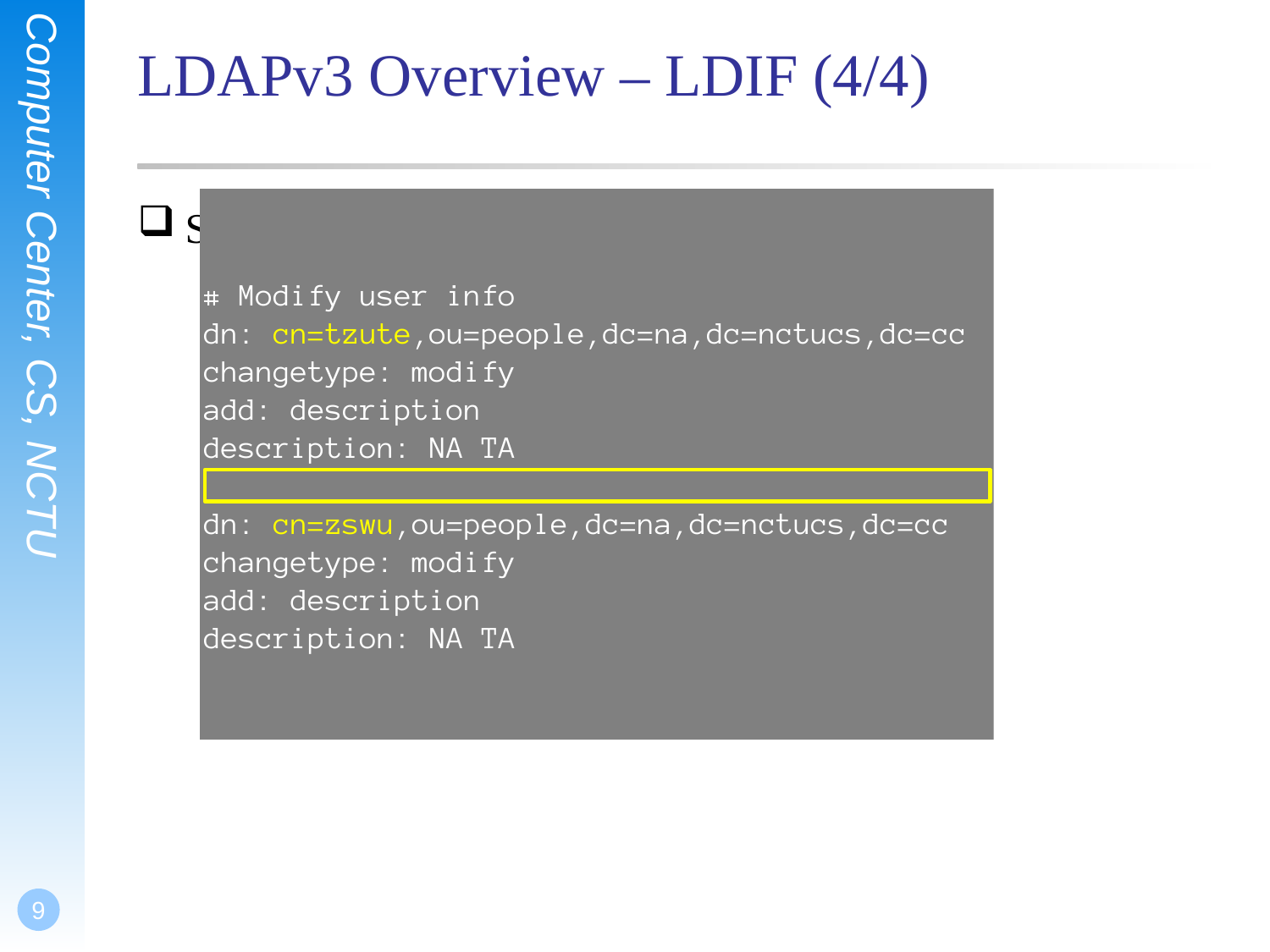

# LDAPv3 Overview – LDIF (4/4)
Sample LDIF – Modify more than one DN

# Modify user info
dn: cn=tzute,ou=people,dc=na,dc=nctucs,dc=cc
changetype: modify
add: description
description: NA TA

dn: cn=zswu,ou=people,dc=na,dc=nctucs,dc=cc
changetype: modify
add: description
description: NA TA